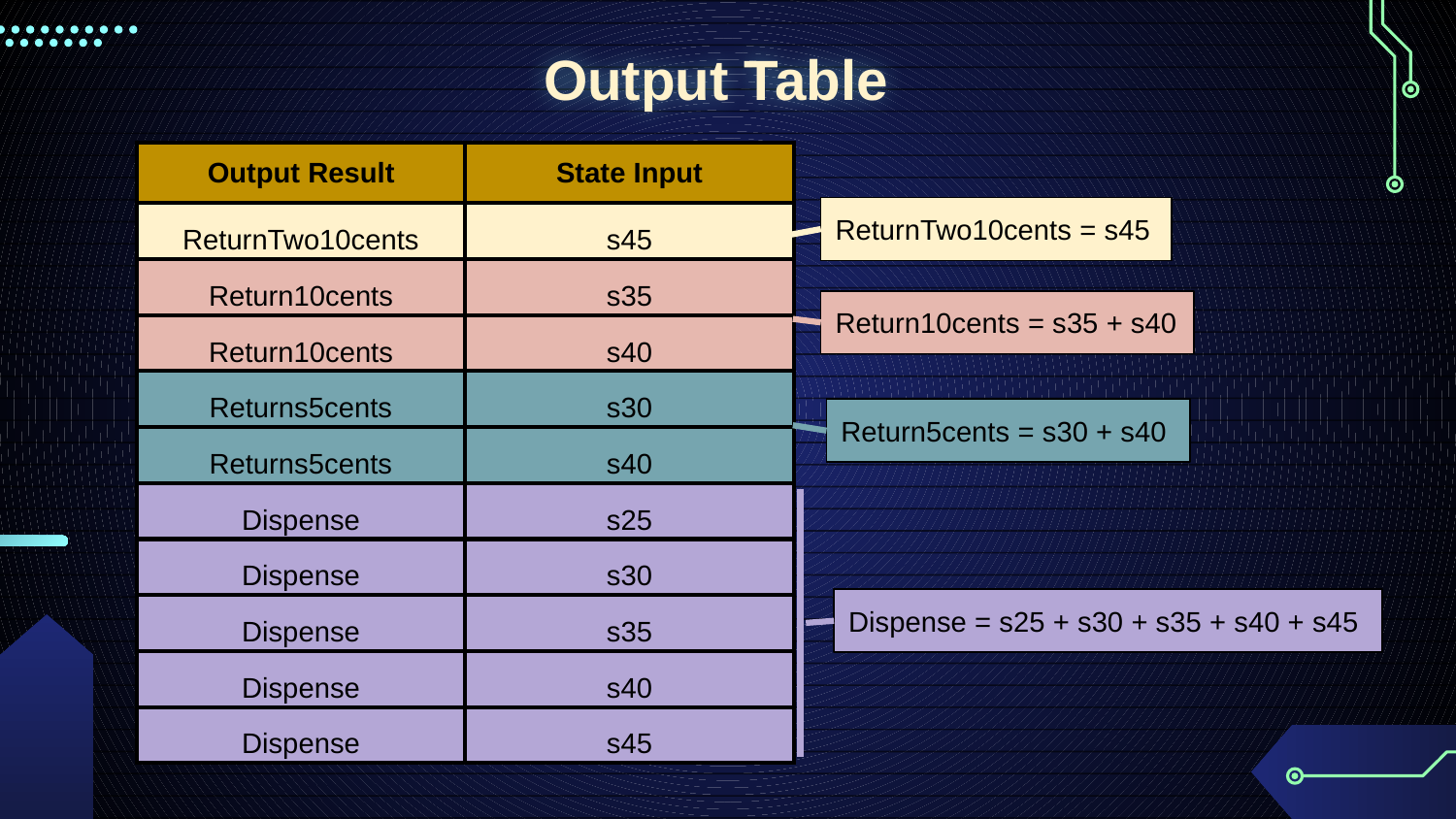

# Output Table
| Output Result | State Input |
| --- | --- |
| ReturnTwo10cents | s45 |
| Return10cents | s35 |
| Return10cents | s40 |
| Returns5cents | s30 |
| Returns5cents | s40 |
| Dispense | s25 |
| Dispense | s30 |
| Dispense | s35 |
| Dispense | s40 |
| Dispense | s45 |
ReturnTwo10cents = s45
Return10cents = s35 + s40
Return5cents = s30 + s40
Dispense = s25 + s30 + s35 + s40 + s45